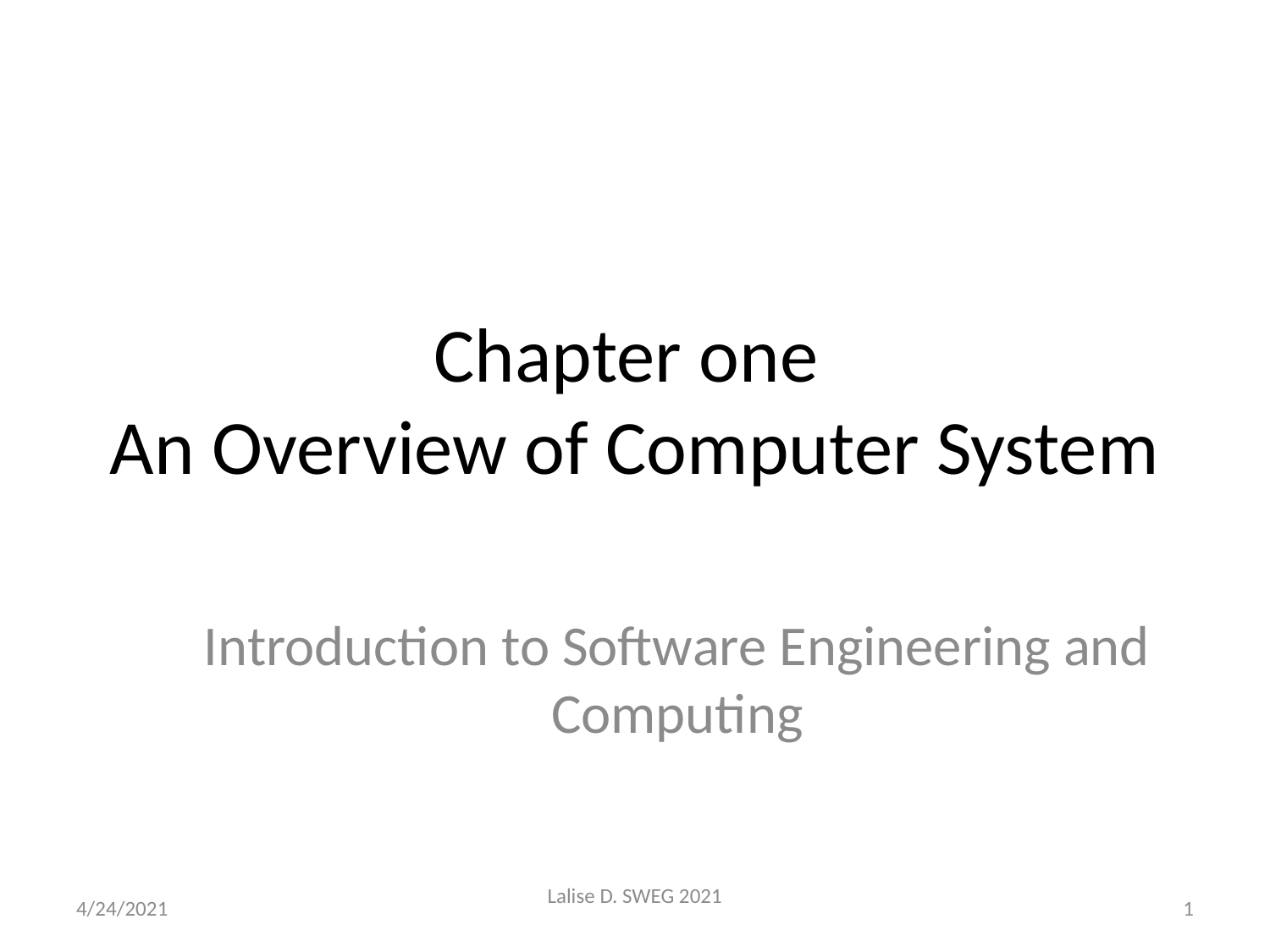

# Chapter one An Overview of Computer System
Introduction to Software Engineering and Computing

4/24/2021
Lalise D. SWEG 2021

1